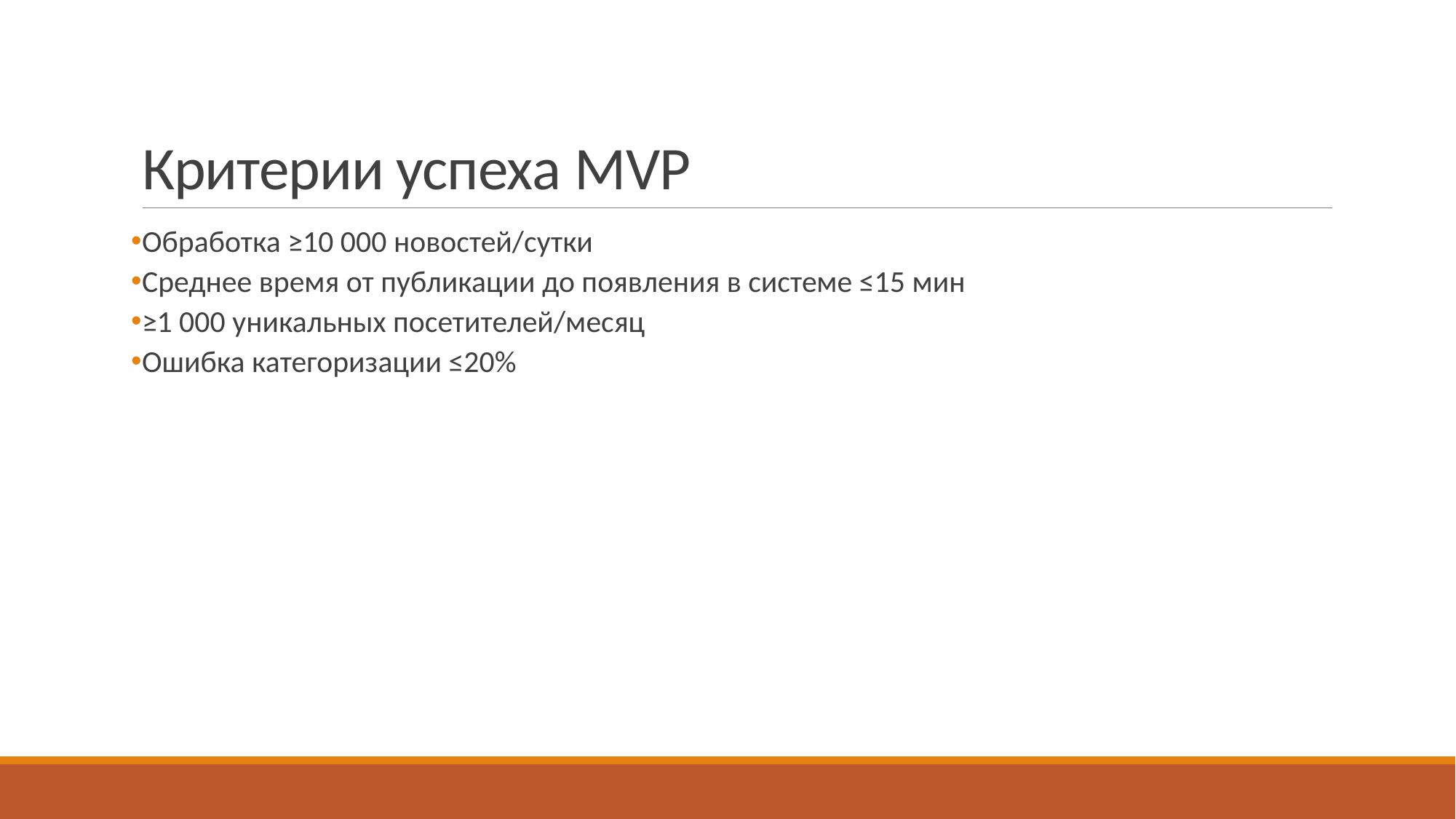

# Критерии успеха MVP
Обработка ≥10 000 новостей/сутки
Среднее время от публикации до появления в системе ≤15 мин
≥1 000 уникальных посетителей/месяц
Ошибка категоризации ≤20%